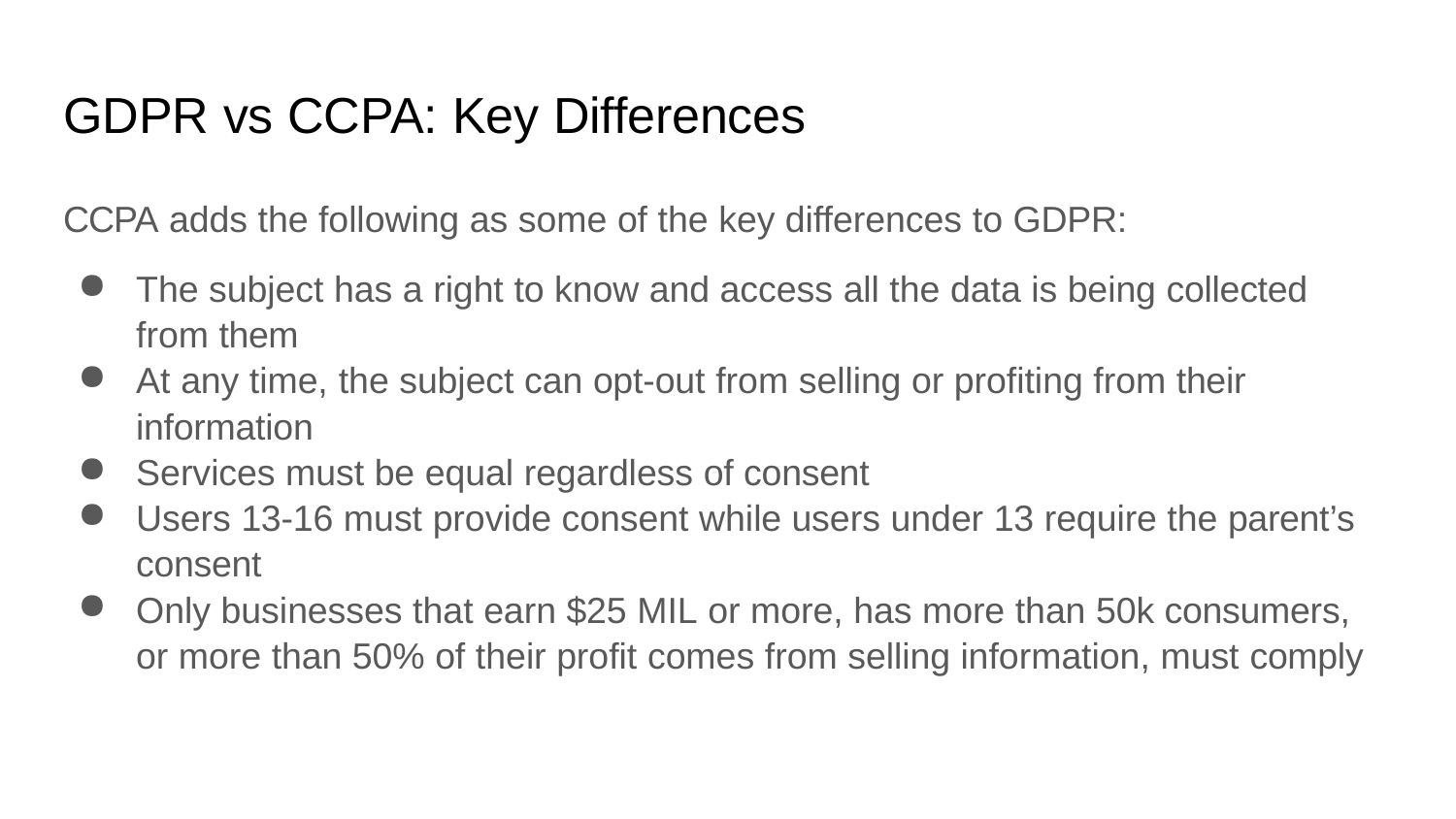

# GDPR vs CCPA: Key Differences
CCPA adds the following as some of the key differences to GDPR:
The subject has a right to know and access all the data is being collected from them
At any time, the subject can opt-out from selling or profiting from their information
Services must be equal regardless of consent
Users 13-16 must provide consent while users under 13 require the parent’s consent
Only businesses that earn $25 MIL or more, has more than 50k consumers, or more than 50% of their profit comes from selling information, must comply